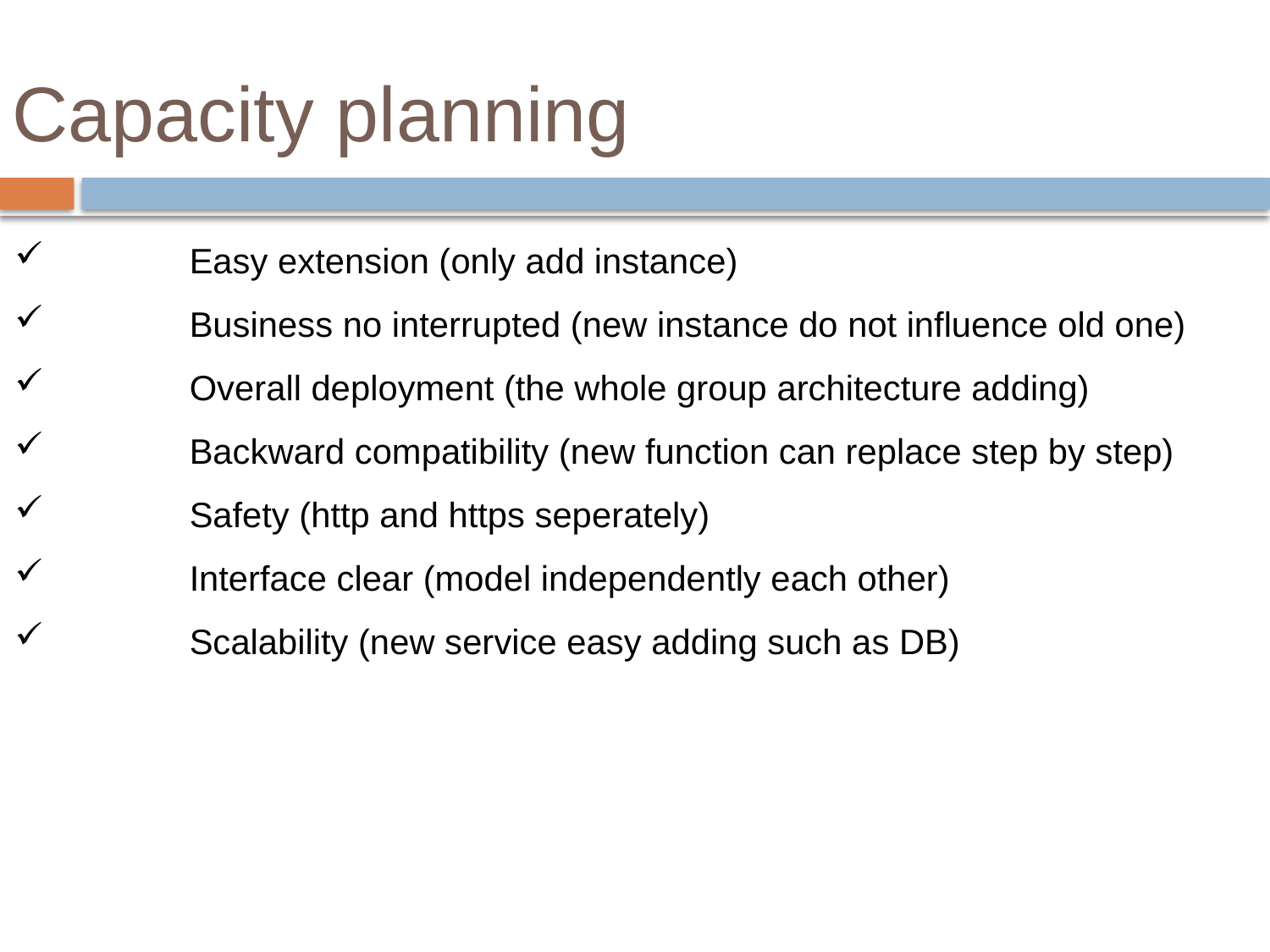

# Capacity planning
	Easy extension (only add instance)
	Business no interrupted (new instance do not influence old one)
	Overall deployment (the whole group architecture adding)
	Backward compatibility (new function can replace step by step)
	Safety (http and https seperately)
	Interface clear (model independently each other)
	Scalability (new service easy adding such as DB)